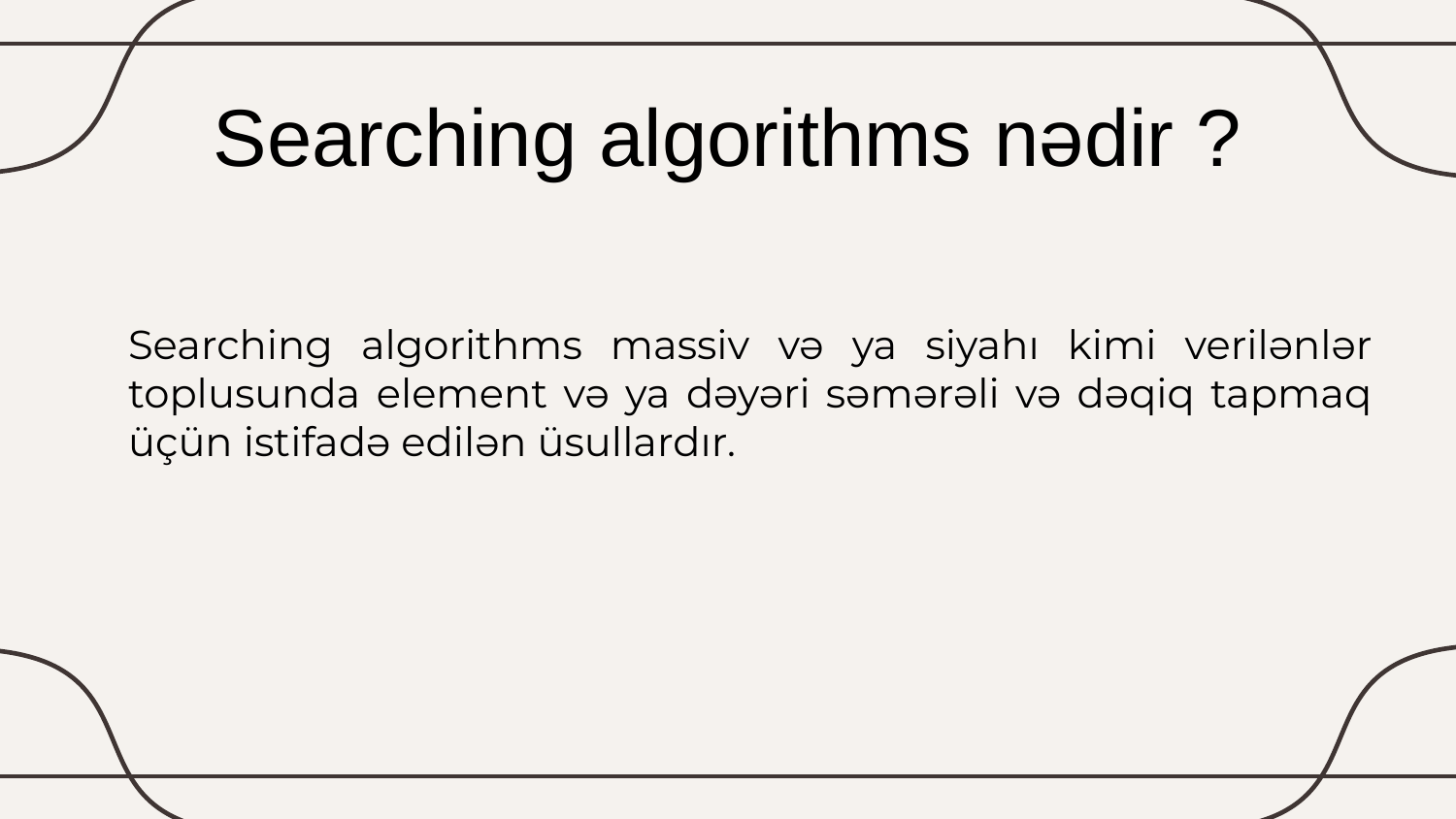

# Searching algorithms nədir ?
Searching algorithms massiv və ya siyahı kimi verilənlər toplusunda element və ya dəyəri səmərəli və dəqiq tapmaq üçün istifadə edilən üsullardır.